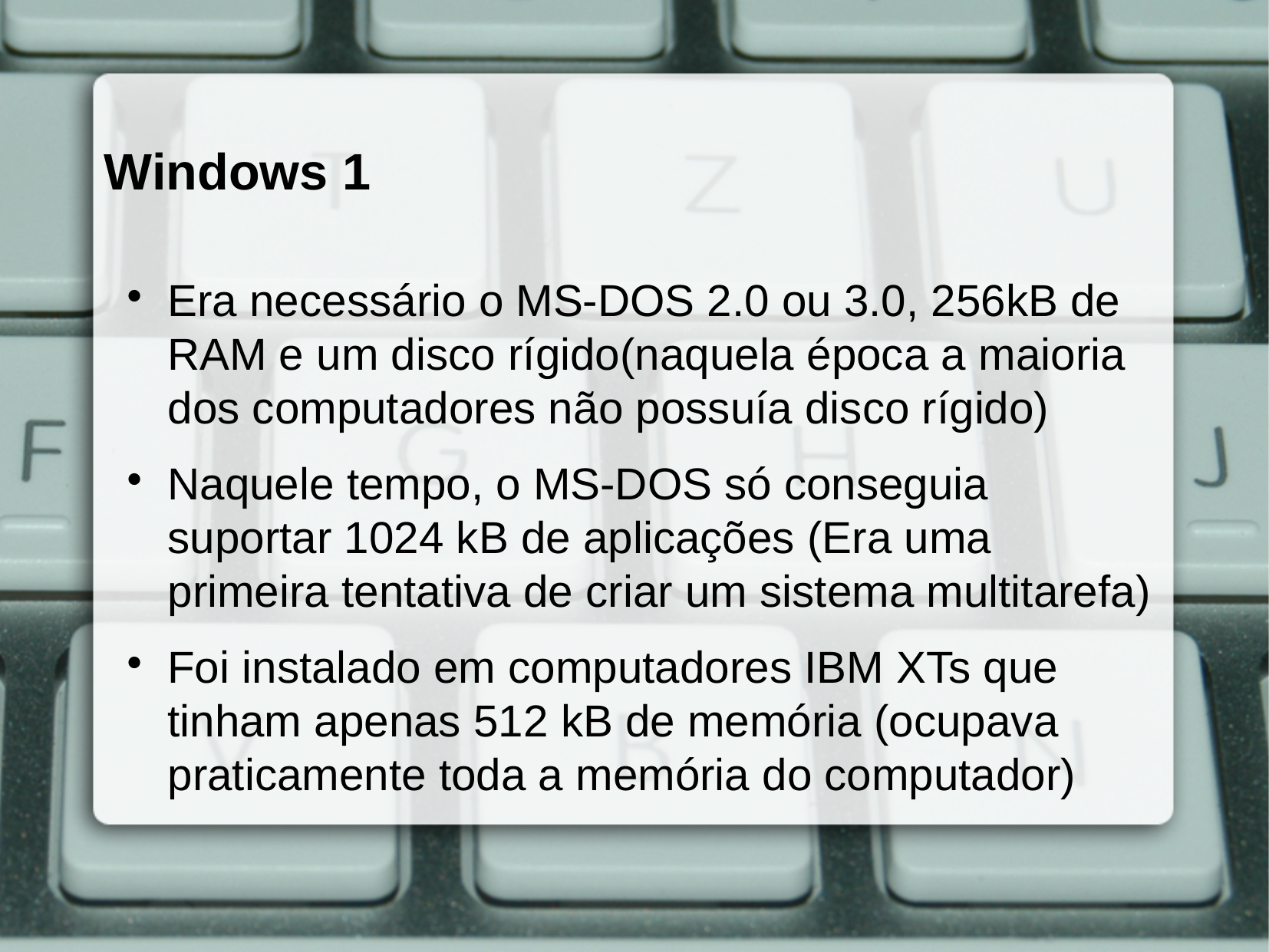

Windows 1
Era necessário o MS-DOS 2.0 ou 3.0, 256kB de RAM e um disco rígido(naquela época a maioria dos computadores não possuía disco rígido)
Naquele tempo, o MS-DOS só conseguia suportar 1024 kB de aplicações (Era uma primeira tentativa de criar um sistema multitarefa)
Foi instalado em computadores IBM XTs que tinham apenas 512 kB de memória (ocupava praticamente toda a memória do computador)